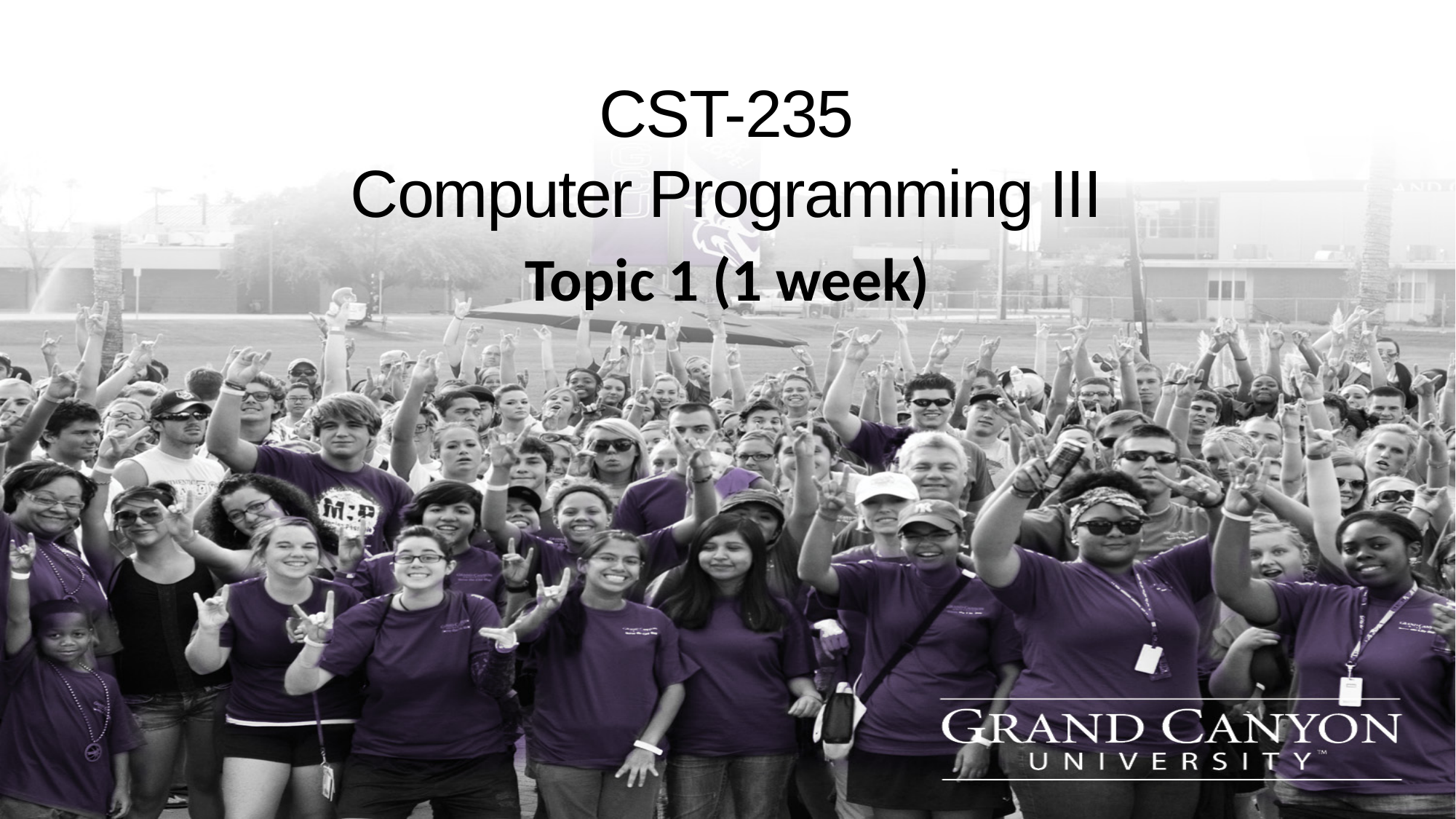

# CST-235 Computer Programming III
Topic 1 (1 week)